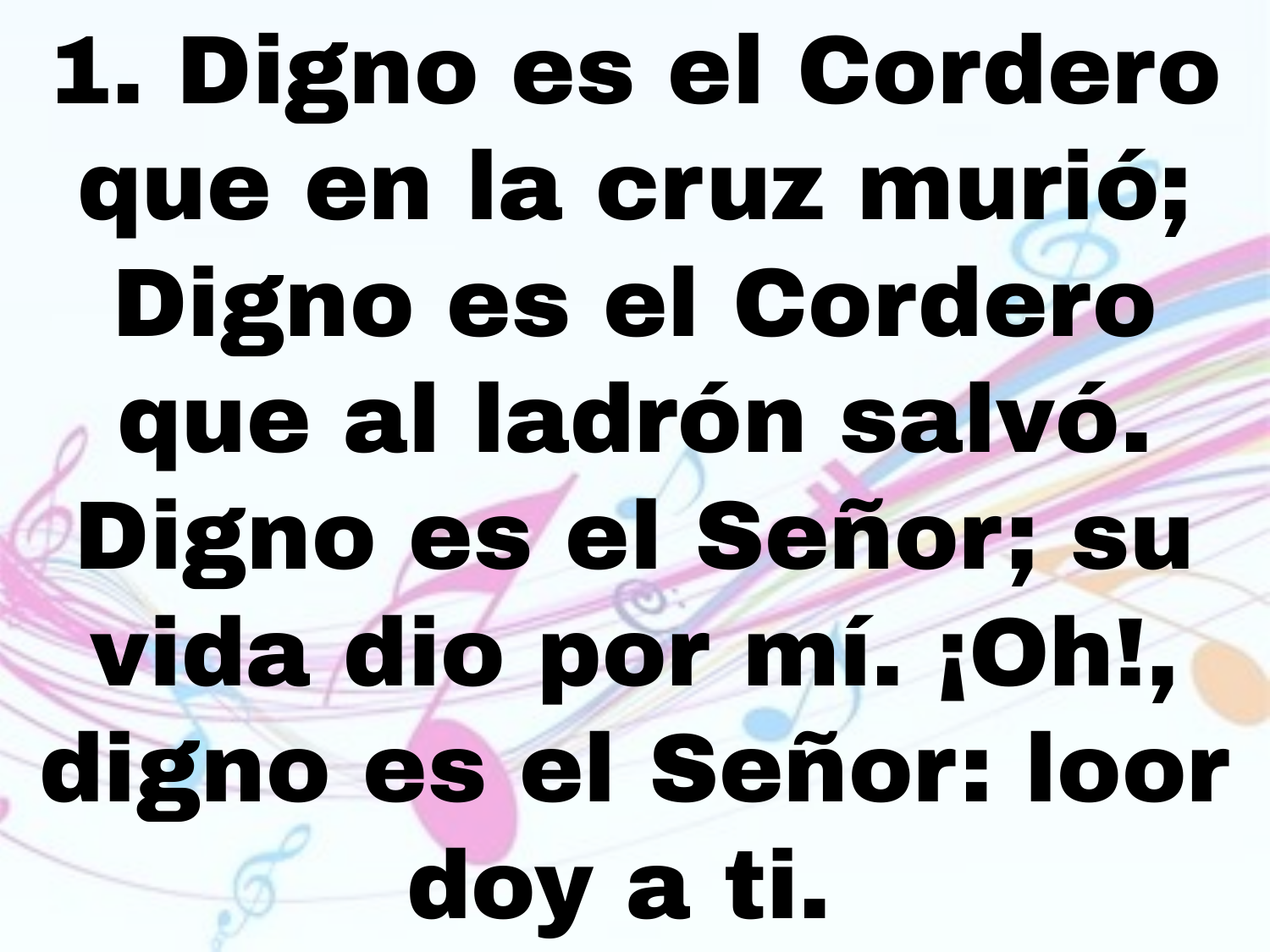

1. Digno es el Cordero que en la cruz murió; Digno es el Cordero que al ladrón salvó. Digno es el Señor; su vida dio por mí. ¡Oh!, digno es el Señor: loor doy a ti.